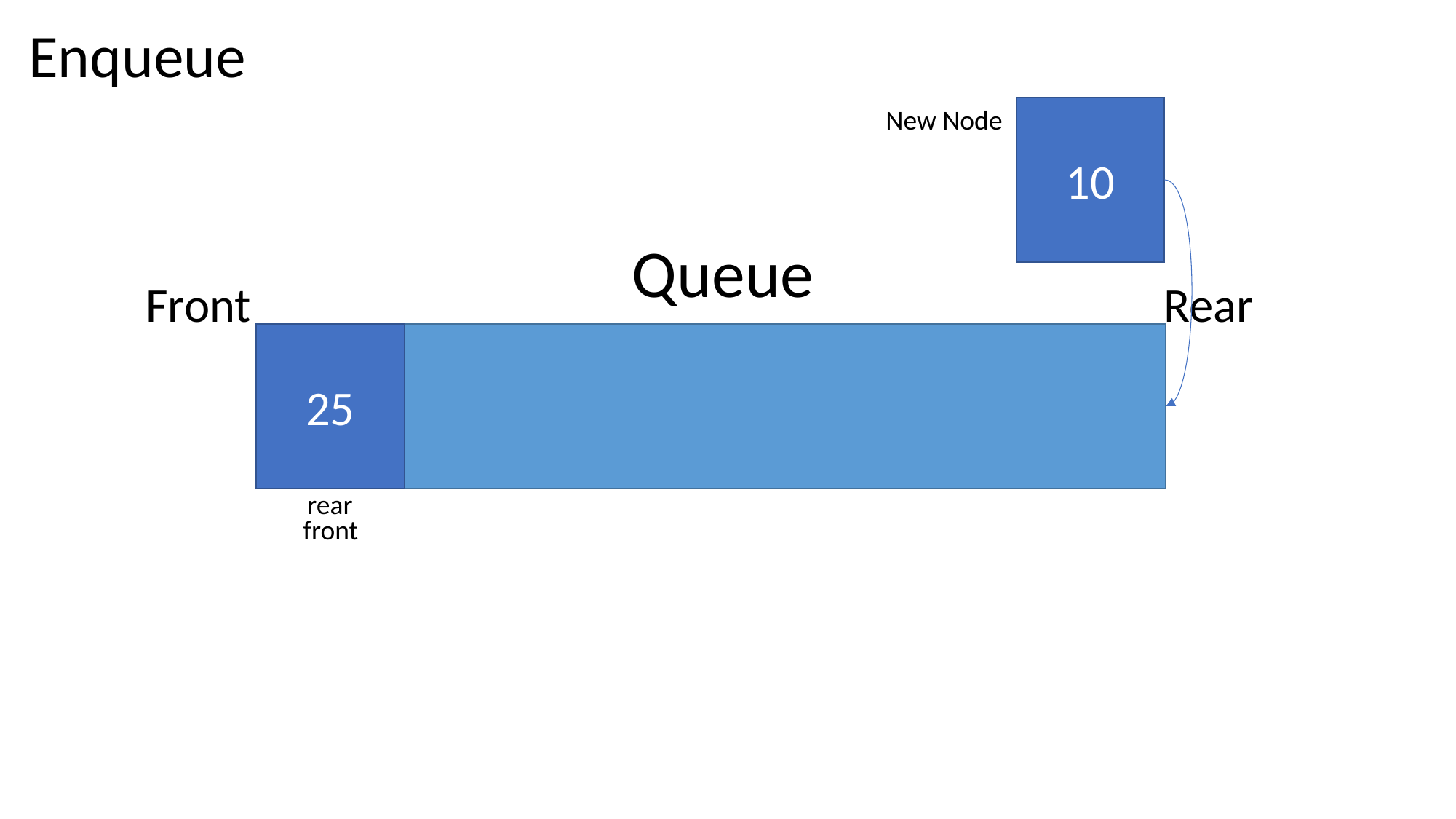

Enqueue
New Node
10
Queue
Rear
Front
25

rear
front